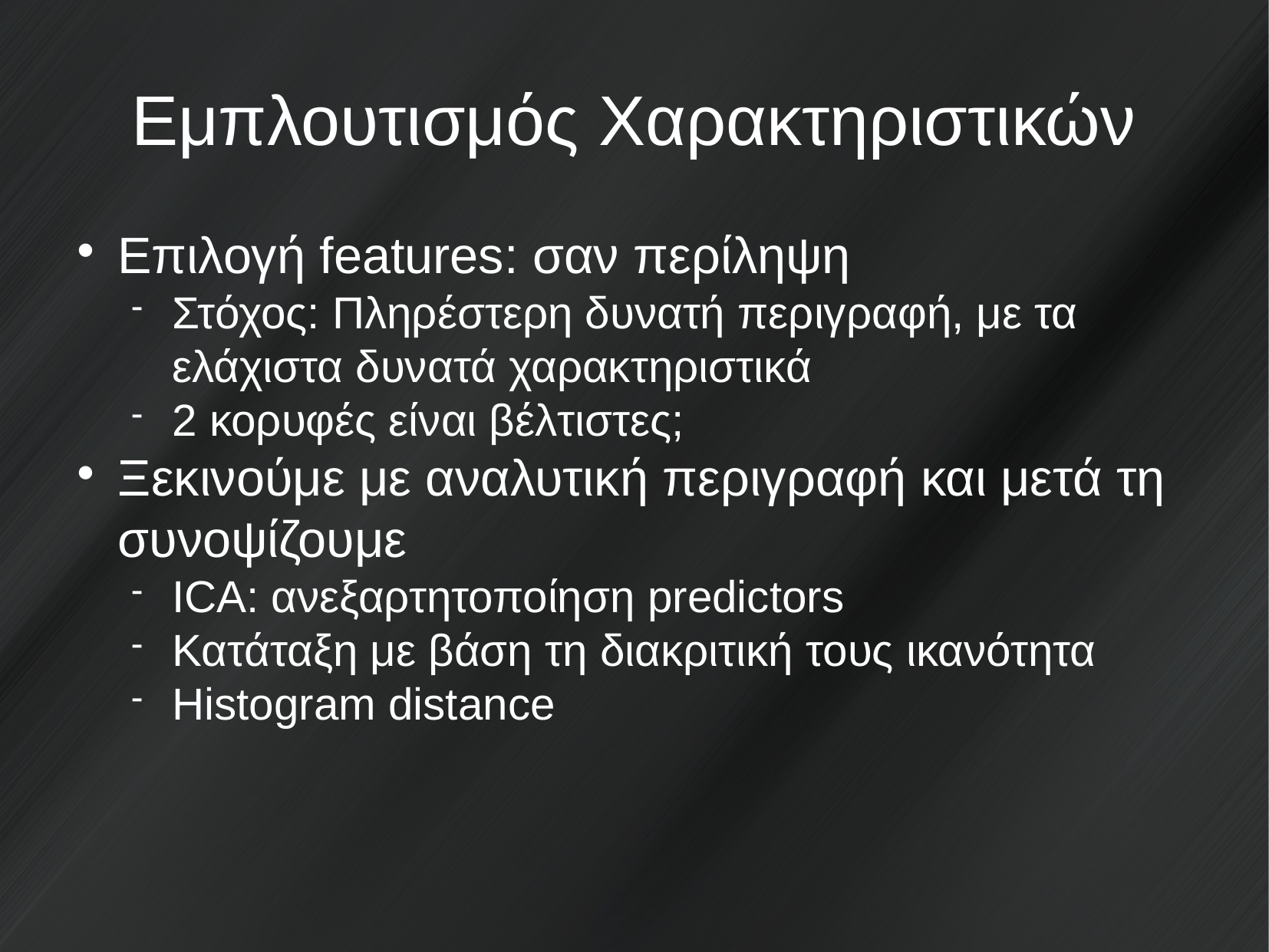

Εμπλουτισμός Χαρακτηριστικών
Επιλογή features: σαν περίληψη
Στόχος: Πληρέστερη δυνατή περιγραφή, με τα ελάχιστα δυνατά χαρακτηριστικά
2 κορυφές είναι βέλτιστες;
Ξεκινούμε με αναλυτική περιγραφή και μετά τη συνοψίζουμε
ICA: ανεξαρτητοποίηση predictors
Κατάταξη με βάση τη διακριτική τους ικανότητα
Histogram distance